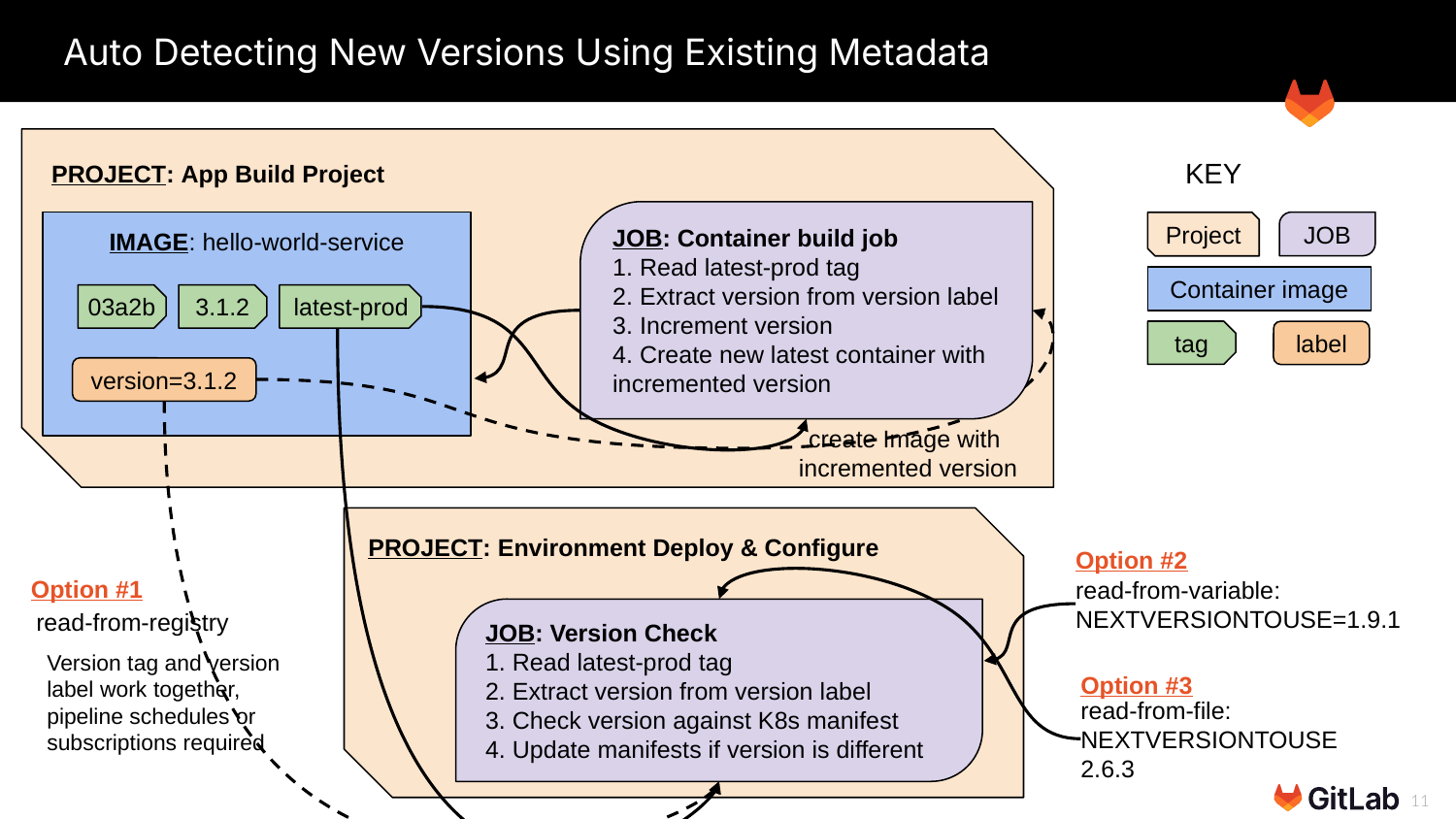

# Auto Detecting New Versions Using Existing Metadata
PROJECT: App Build Project
KEY
JOB: Container build job
1. Read latest-prod tag
2. Extract version from version label
3. Increment version
4. Create new latest container with incremented version
IMAGE: hello-world-service
JOB
Project
Container image

03a2b

3.1.2

latest-prod

tag
label
version=3.1.2
create Image with
incremented version
PROJECT: Environment Deploy & Configure
Option #2
read-from-variable: NEXTVERSIONTOUSE=1.9.1
Option #1
read-from-registry
Version tag and version label work together, pipeline schedules or subscriptions required
JOB: Version Check
1. Read latest-prod tag
2. Extract version from version label
3. Check version against K8s manifest
4. Update manifests if version is different
Option #3
read-from-file:
NEXTVERSIONTOUSE
2.6.3